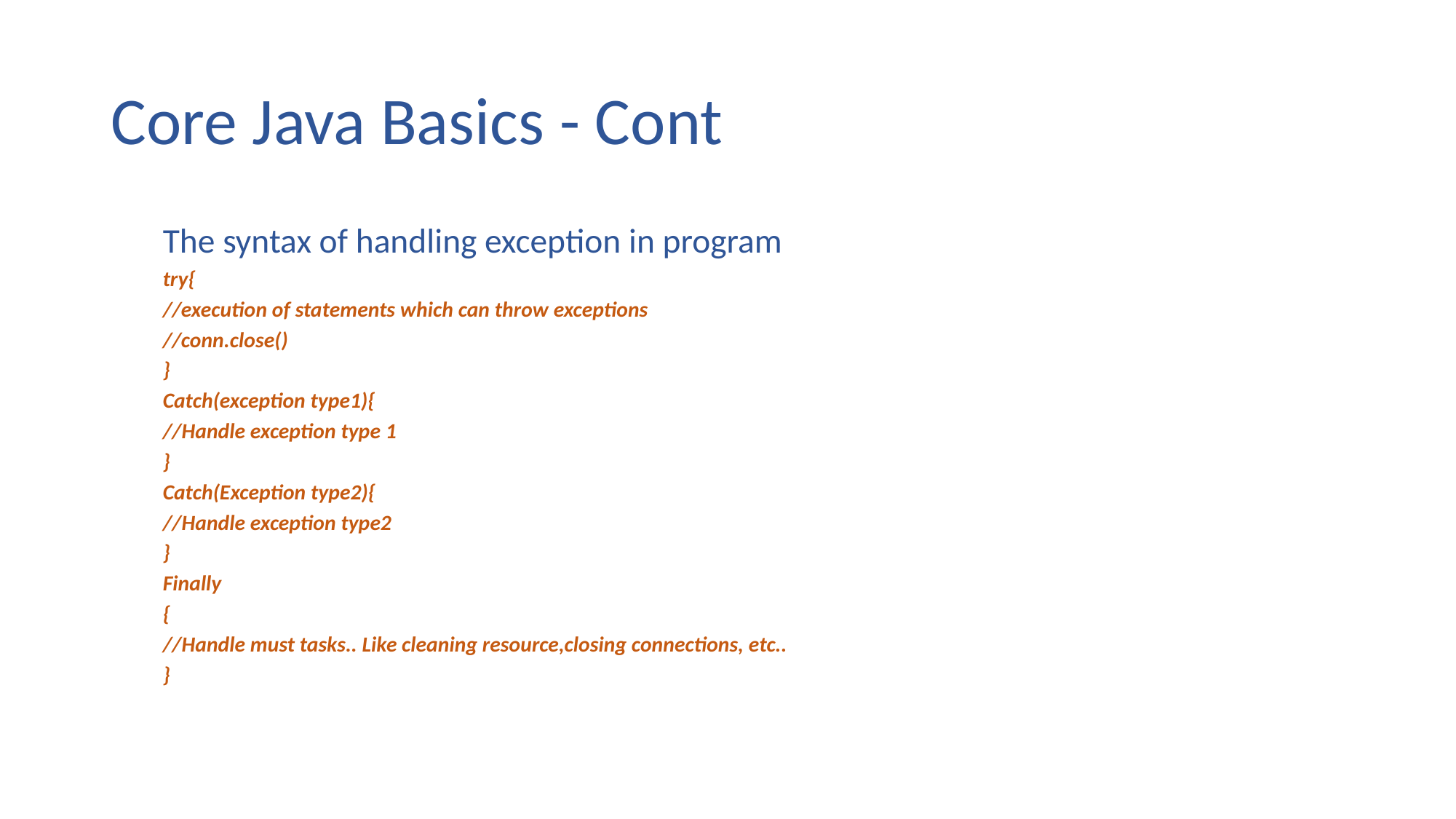

# Core Java Basics - Cont
The syntax of handling exception in program
try{
//execution of statements which can throw exceptions
//conn.close()
}
Catch(exception type1){
//Handle exception type 1
}
Catch(Exception type2){
//Handle exception type2
}
Finally
{
//Handle must tasks.. Like cleaning resource,closing connections, etc..
}